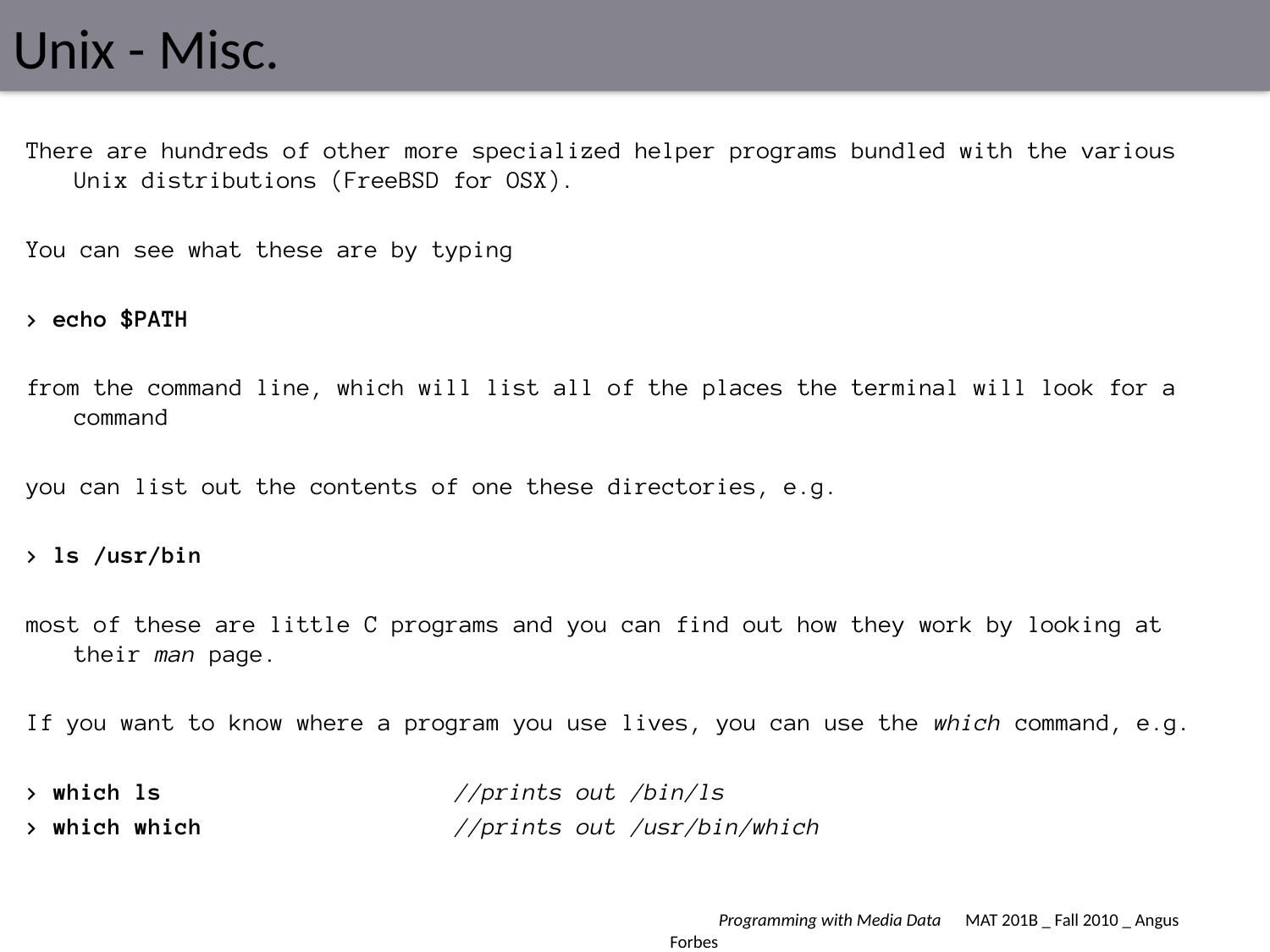

# Unix - Misc.

There are hundreds of other more specialized helper programs bundled with the various Unix distributions (FreeBSD for OSX).

You can see what these are by typing

> echo $PATH

from the command line, which will list all of the places the terminal will look for a command

you can list out the contents of one these directories, e.g.

> ls /usr/bin

most of these are little C programs and you can find out how they work by looking at their man page.

If you want to know where a program you use lives, you can use the which command, e.g.

> which ls   		//prints out /bin/ls
> which which 		//prints out /usr/bin/which